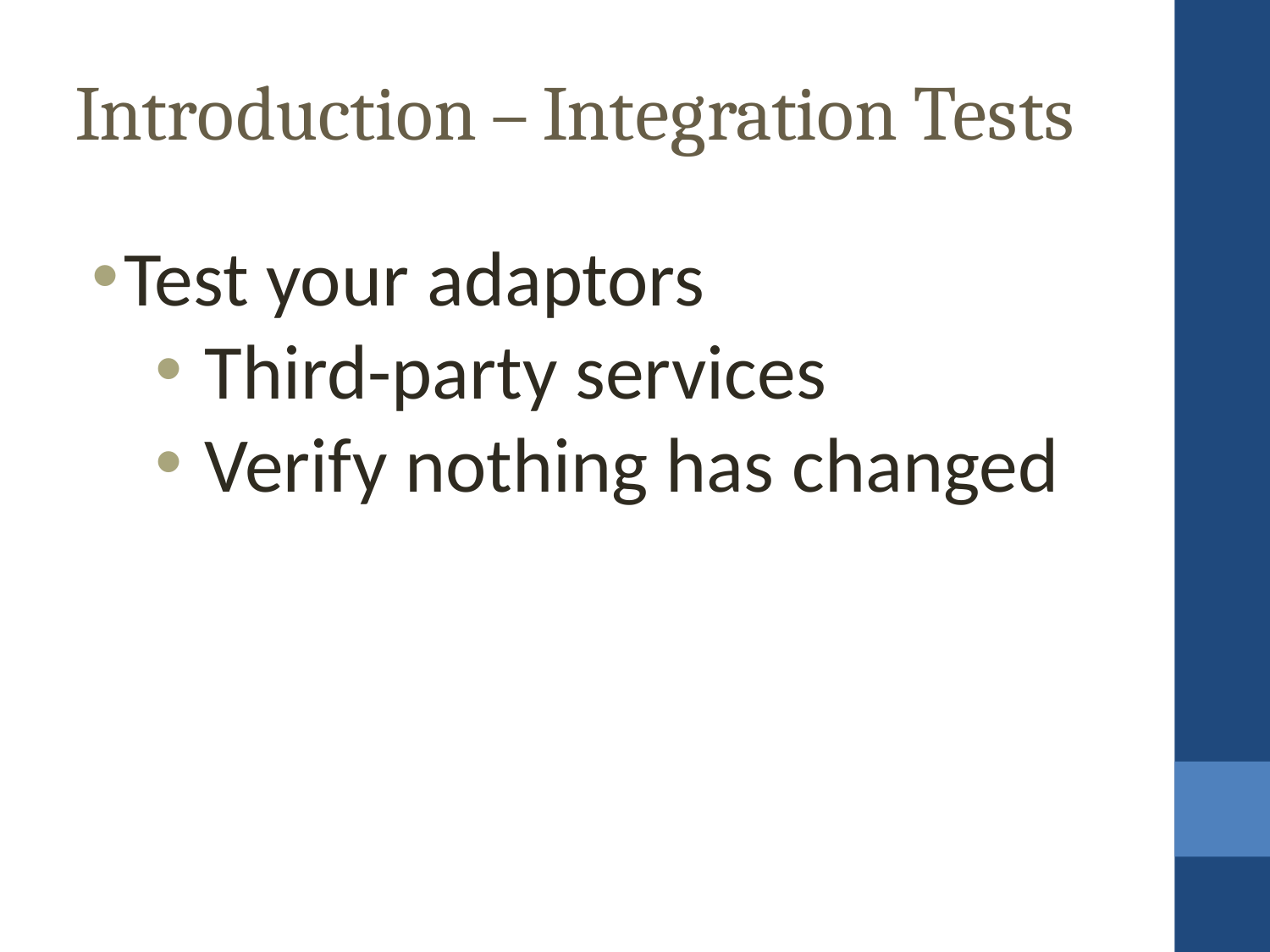

Introduction – Integration Tests
Test your adaptors
 Third-party services
 Verify nothing has changed